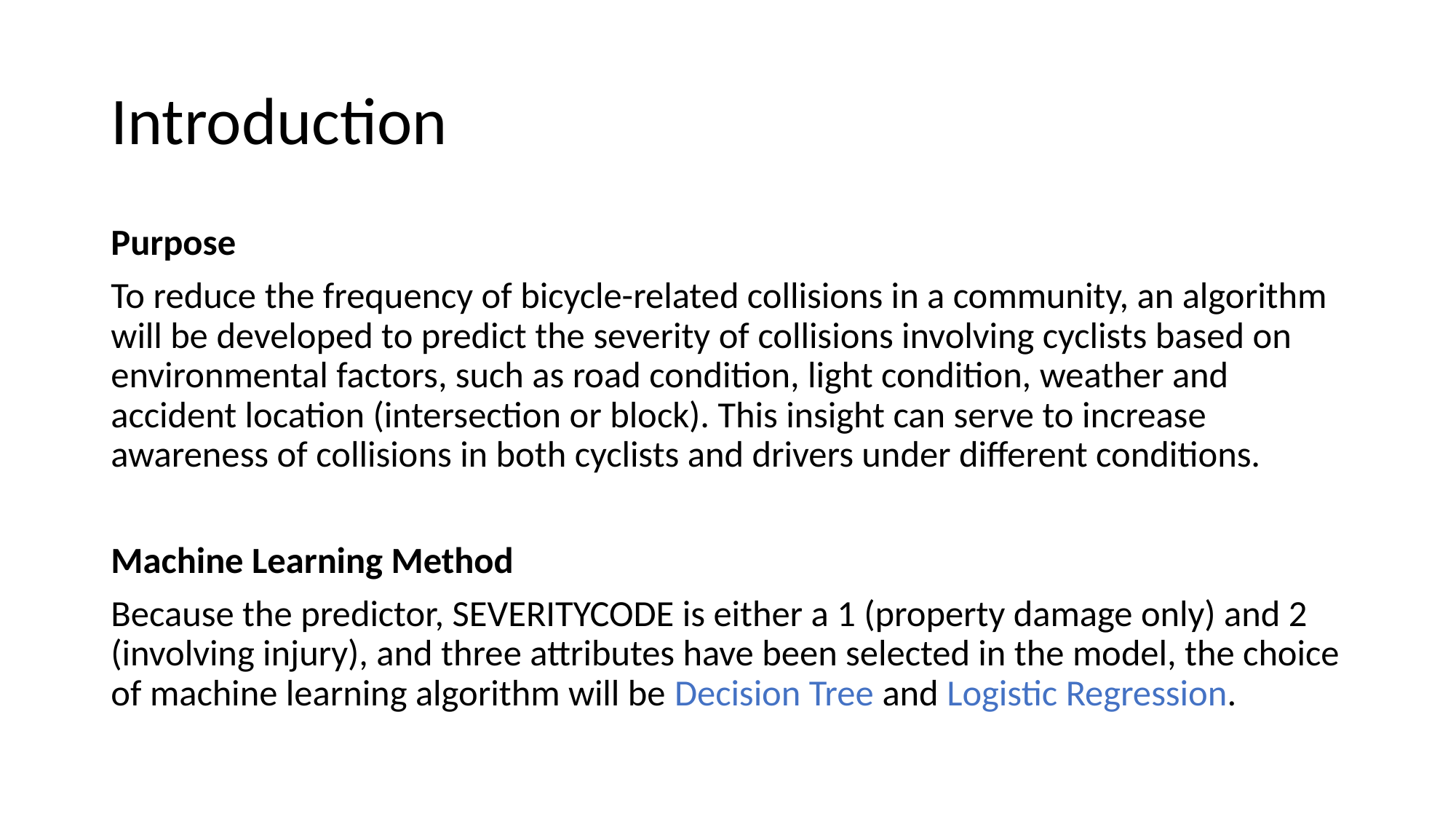

# Introduction
Purpose
To reduce the frequency of bicycle-related collisions in a community, an algorithm will be developed to predict the severity of collisions involving cyclists based on environmental factors, such as road condition, light condition, weather and accident location (intersection or block). This insight can serve to increase awareness of collisions in both cyclists and drivers under different conditions.

Machine Learning Method
Because the predictor, SEVERITYCODE is either a 1 (property damage only) and 2 (involving injury), and three attributes have been selected in the model, the choice of machine learning algorithm will be Decision Tree and Logistic Regression.